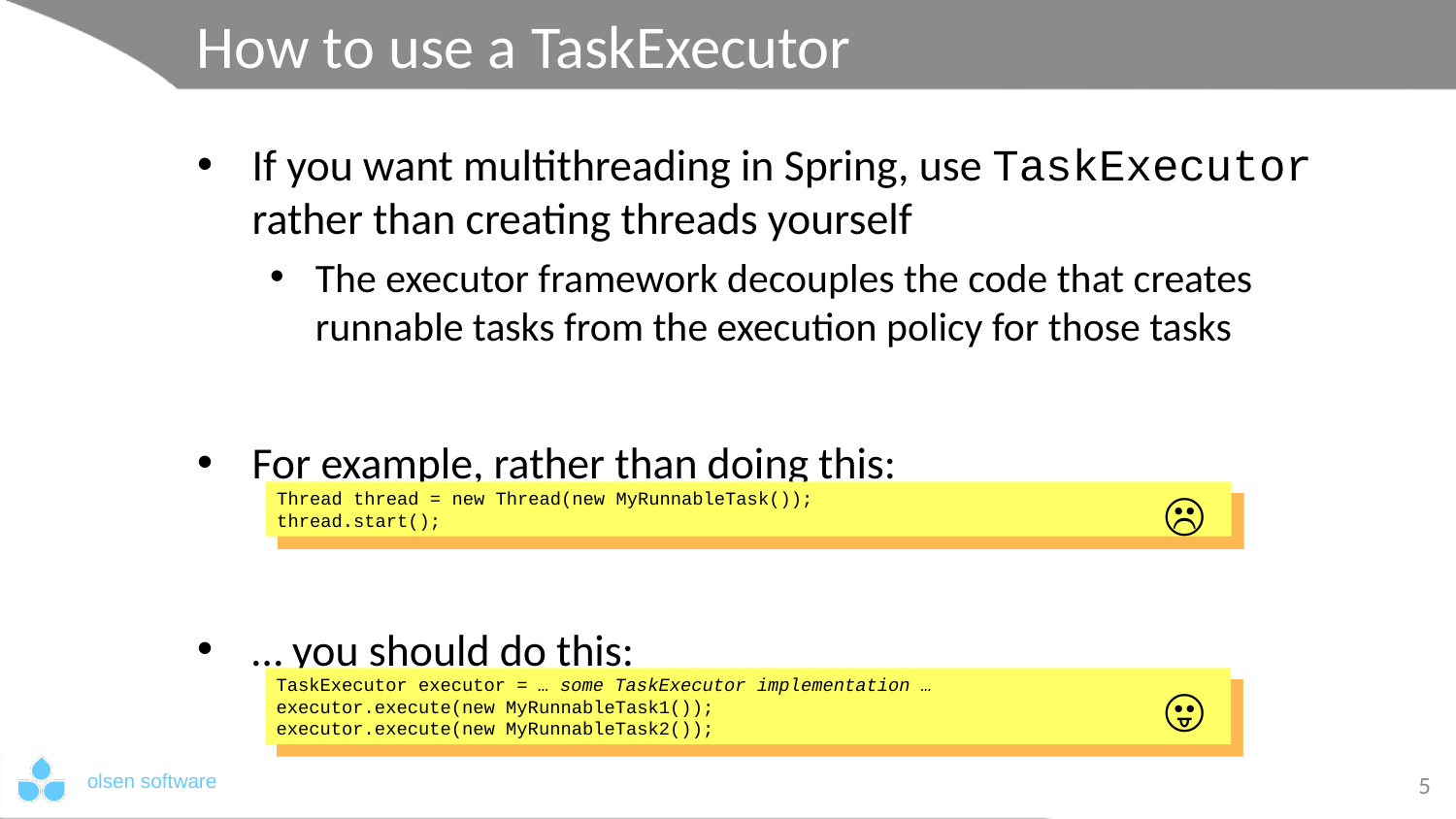

# How to use a TaskExecutor
If you want multithreading in Spring, use TaskExecutor rather than creating threads yourself
The executor framework decouples the code that creates runnable tasks from the execution policy for those tasks

For example, rather than doing this:

… you should do this:
☹️
Thread thread = new Thread(new MyRunnableTask());
thread.start();
TaskExecutor executor = … some TaskExecutor implementation …
executor.execute(new MyRunnableTask1());
executor.execute(new MyRunnableTask2());
😛
5